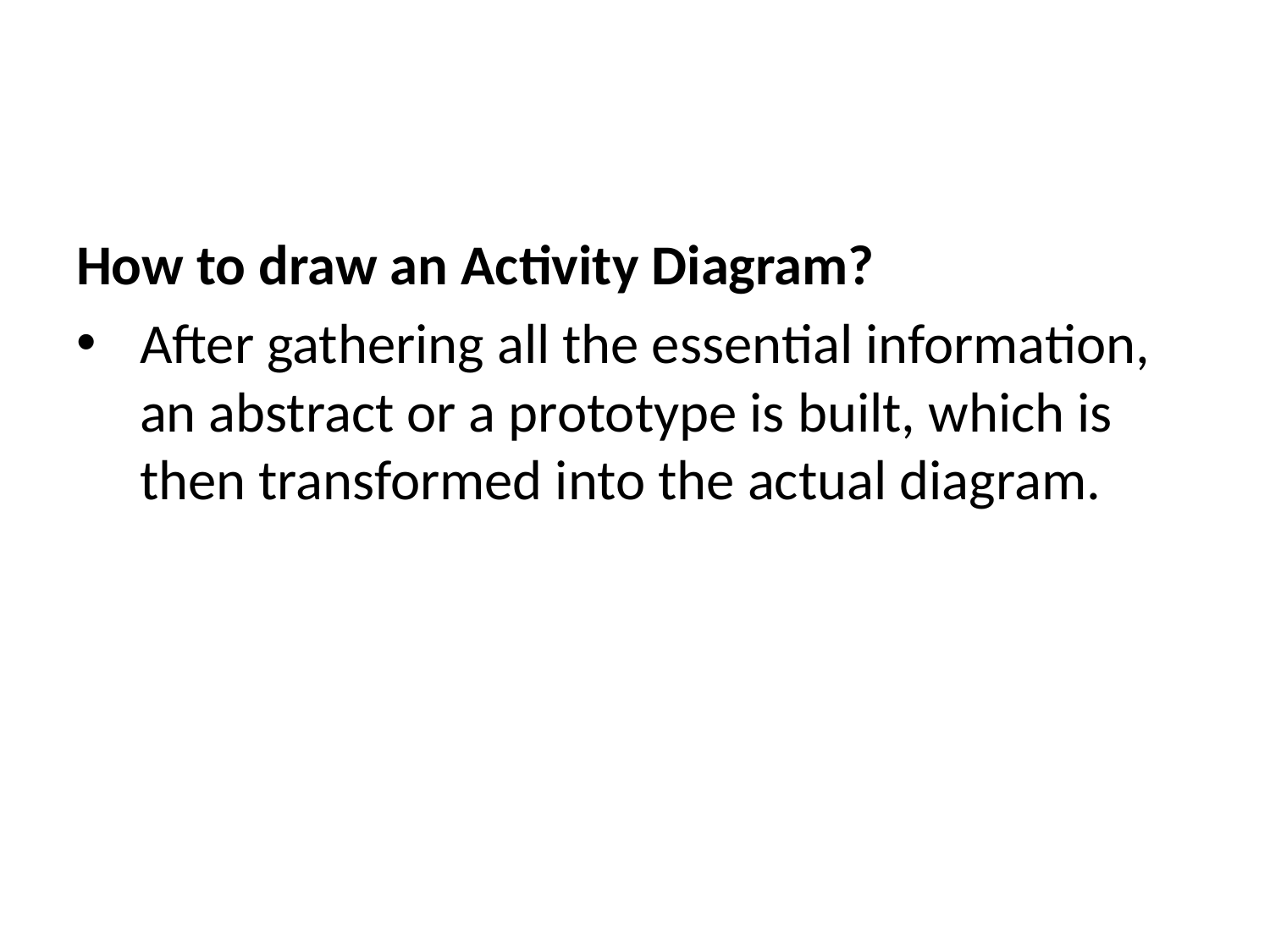

How to draw an Activity Diagram?
After gathering all the essential information, an abstract or a prototype is built, which is then transformed into the actual diagram.